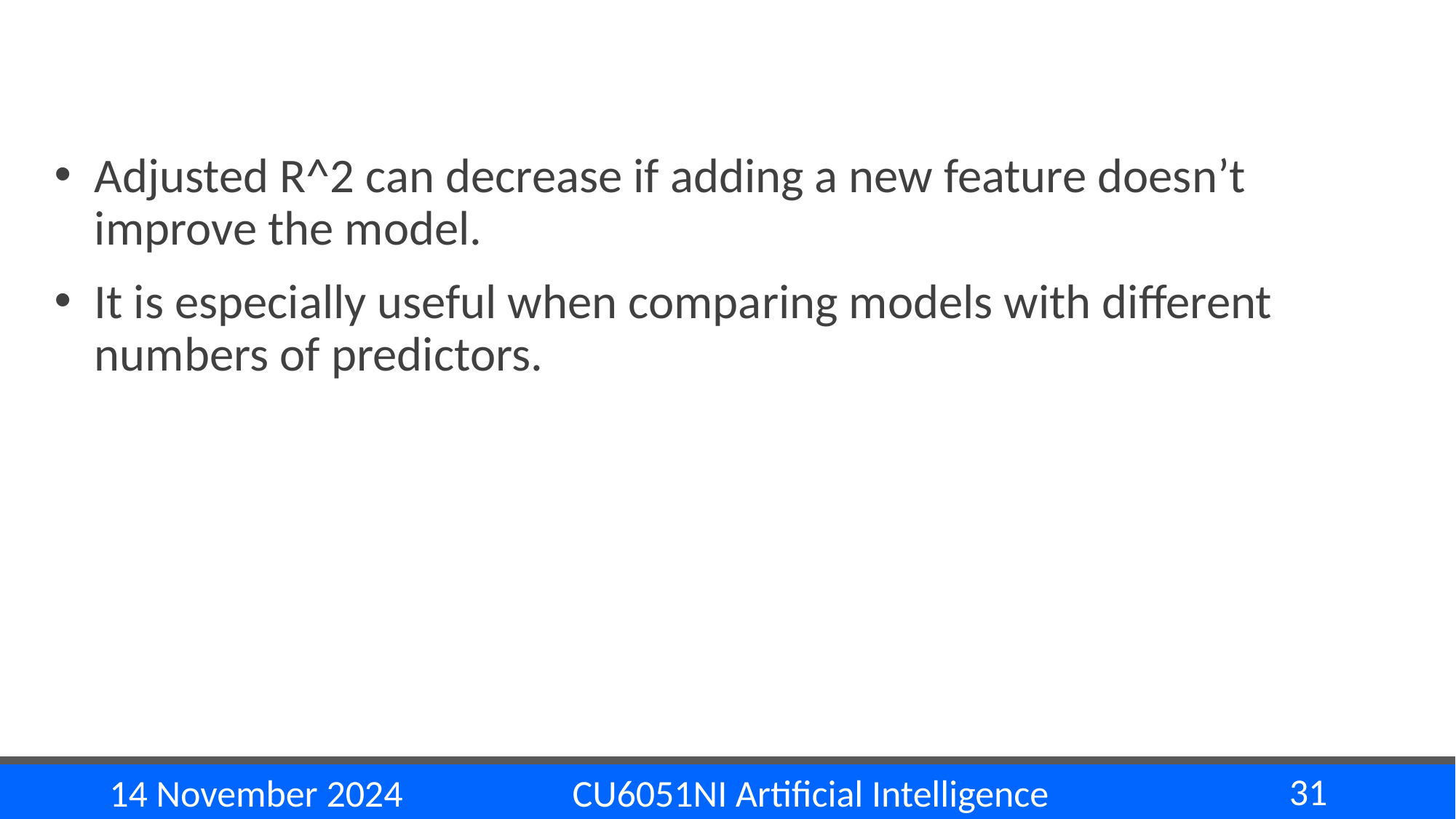

#
Adjusted R^2 can decrease if adding a new feature doesn’t improve the model.
It is especially useful when comparing models with different numbers of predictors.

31
CU6051NI Artificial Intelligence
14 November 2024